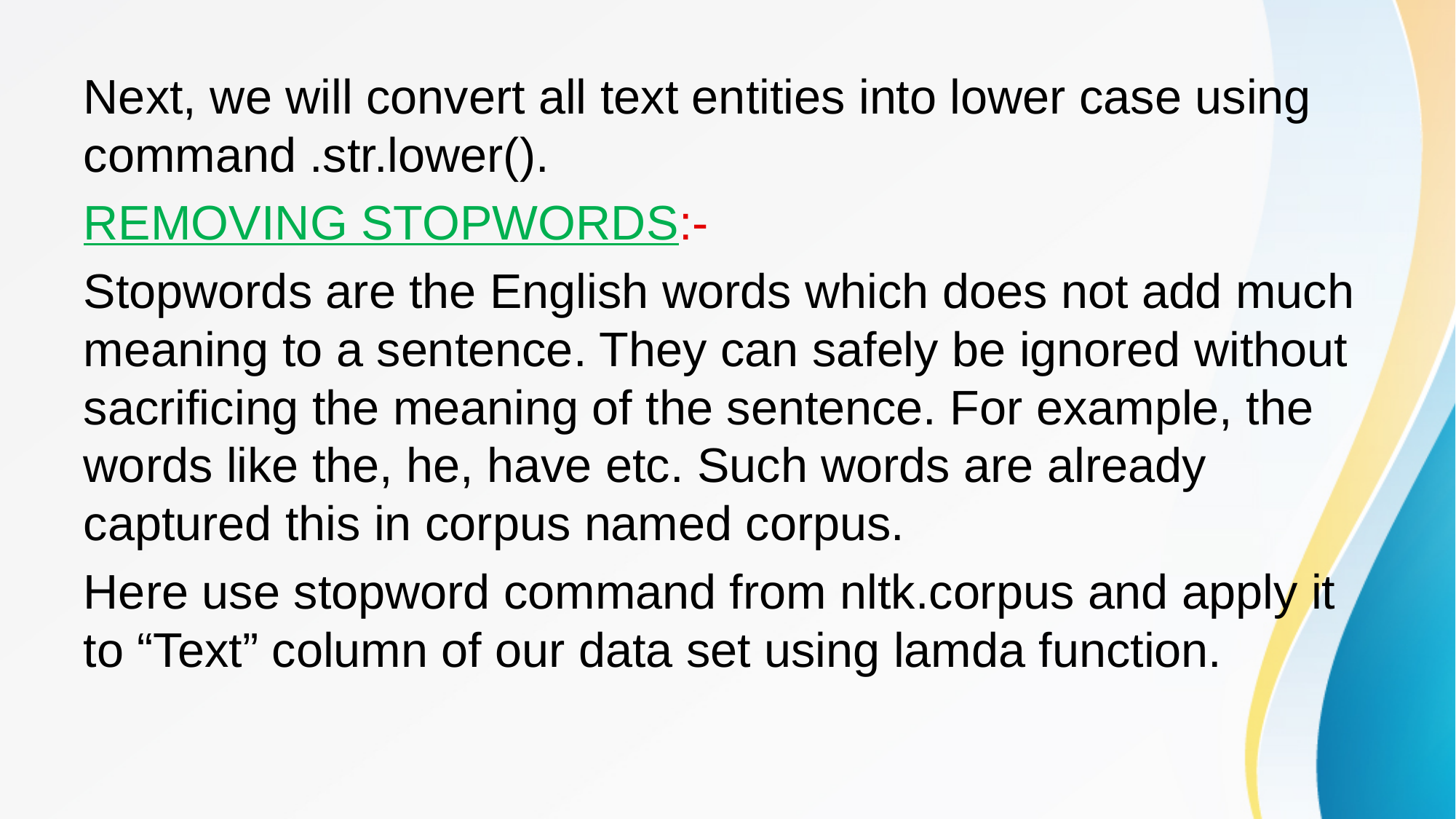

#
Next, we will convert all text entities into lower case using command .str.lower().
REMOVING STOPWORDS:-
Stopwords are the English words which does not add much meaning to a sentence. They can safely be ignored without sacrificing the meaning of the sentence. For example, the words like the, he, have etc. Such words are already captured this in corpus named corpus.
Here use stopword command from nltk.corpus and apply it to “Text” column of our data set using lamda function.